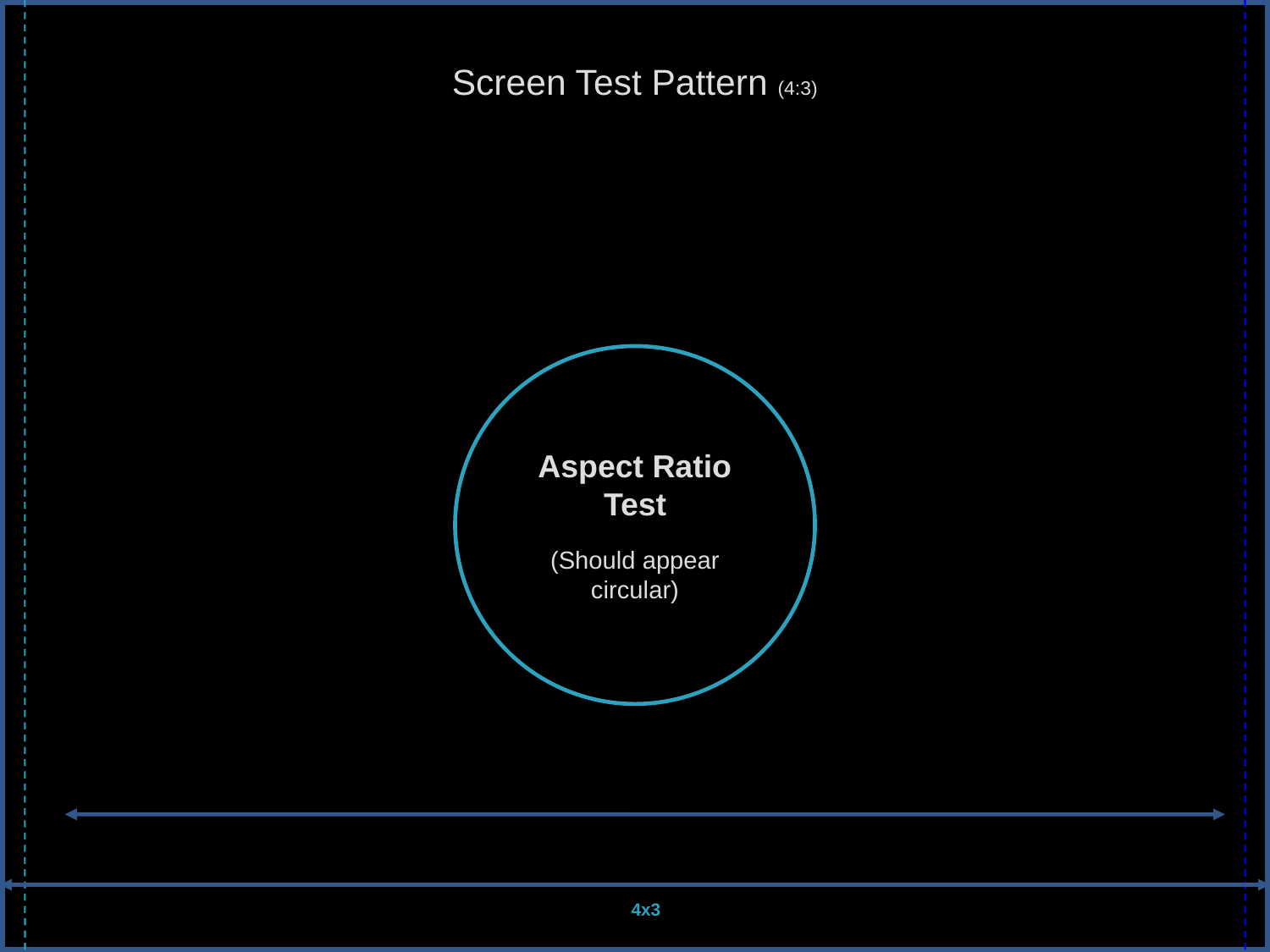

Screen Test Pattern (4:3)
Aspect Ratio Test

(Should appear circular)

4x3